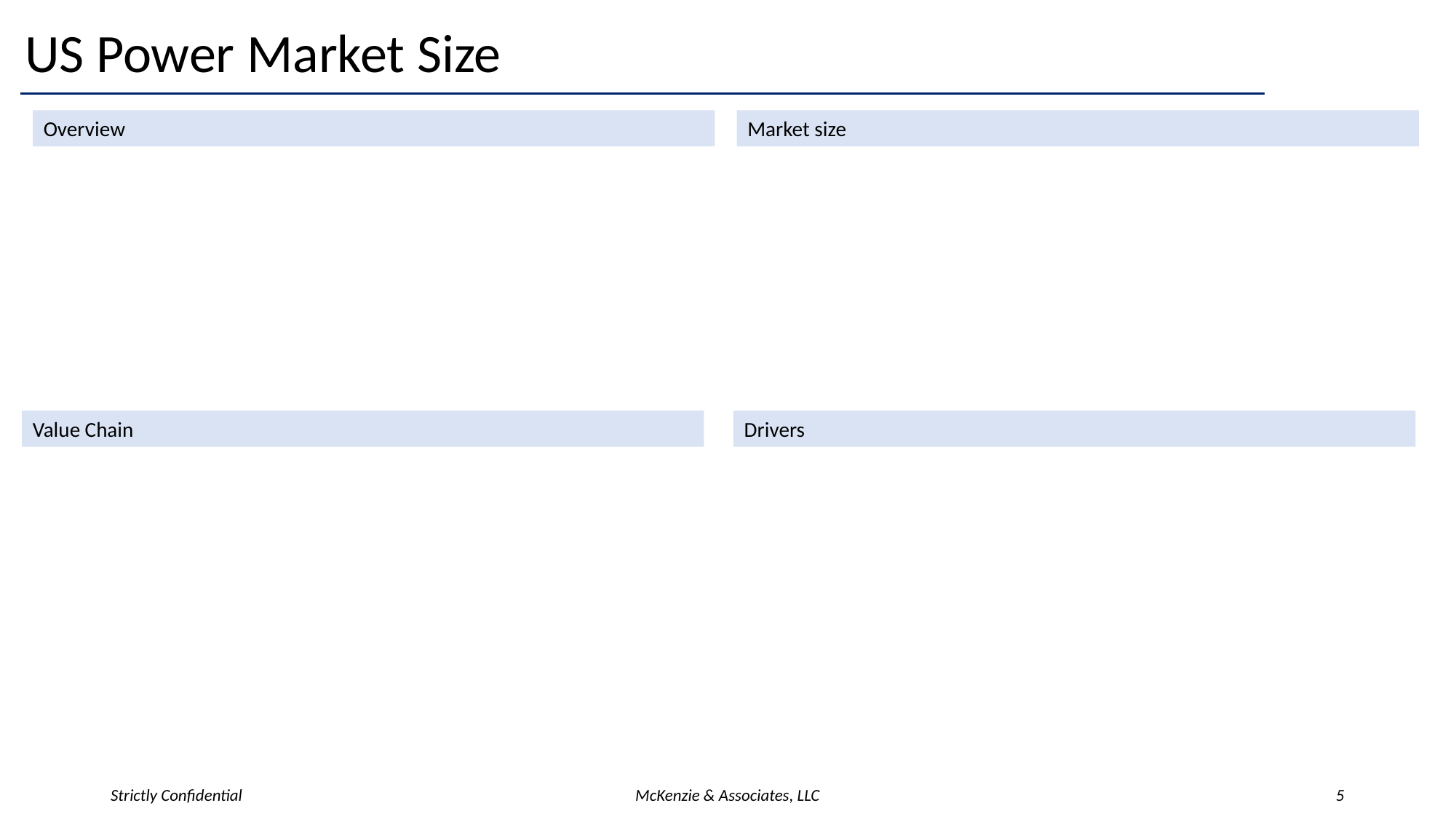

# US Power Market Size
Overview
Market size
Value Chain
Drivers
Strictly Confidential
McKenzie & Associates, LLC
5